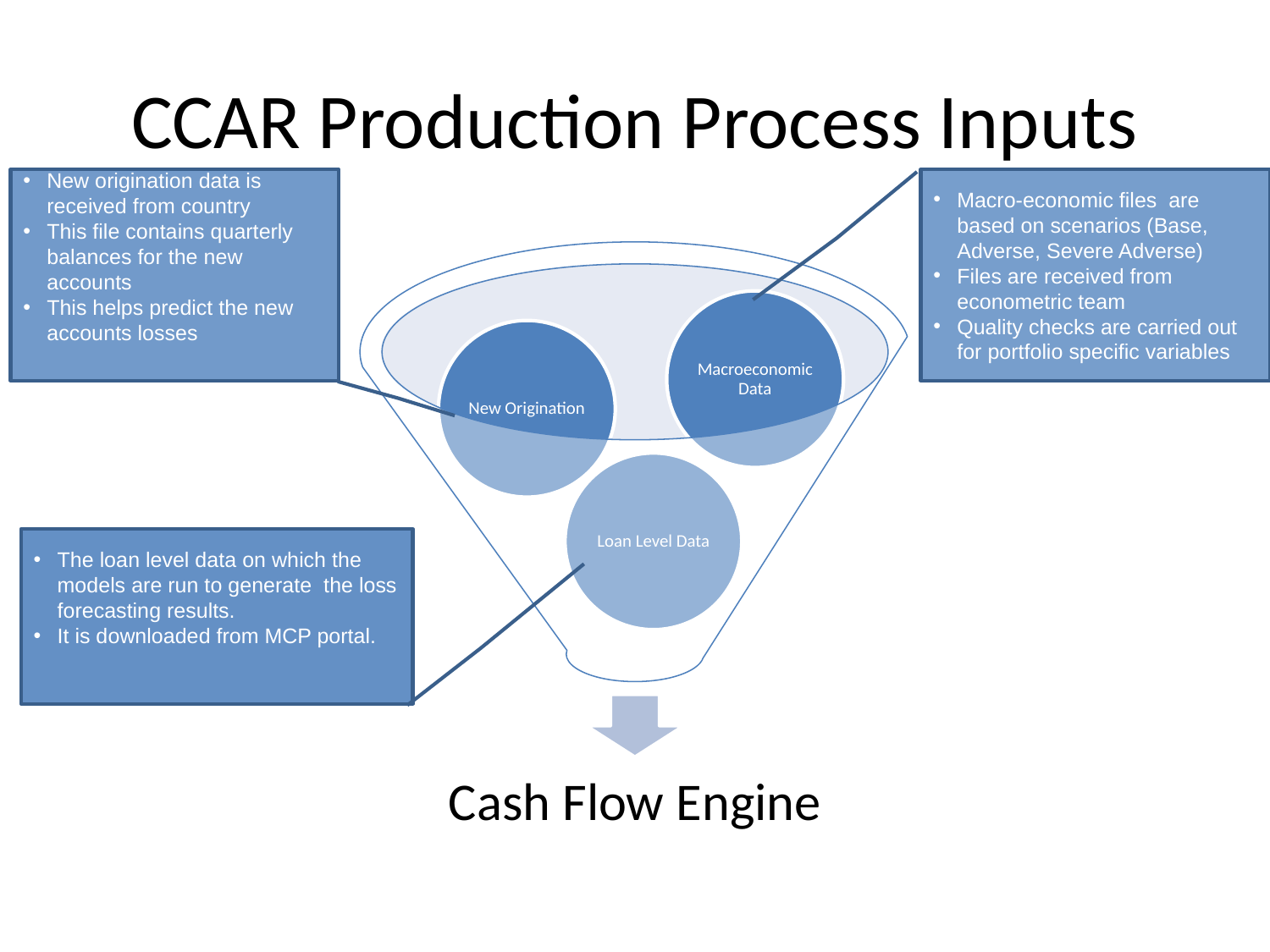

# CCAR Production Process Inputs
New origination data is received from country
This file contains quarterly balances for the new accounts
This helps predict the new accounts losses

Macro-economic files  are based on scenarios (Base, Adverse, Severe Adverse)
Files are received from econometric team
Quality checks are carried out  for portfolio specific variables
Cash Flow Engine
Loan Level Data
New Origination
Macroeconomic Data
The loan level data on which the models are run to generate  the loss forecasting results.
It is downloaded from MCP portal.